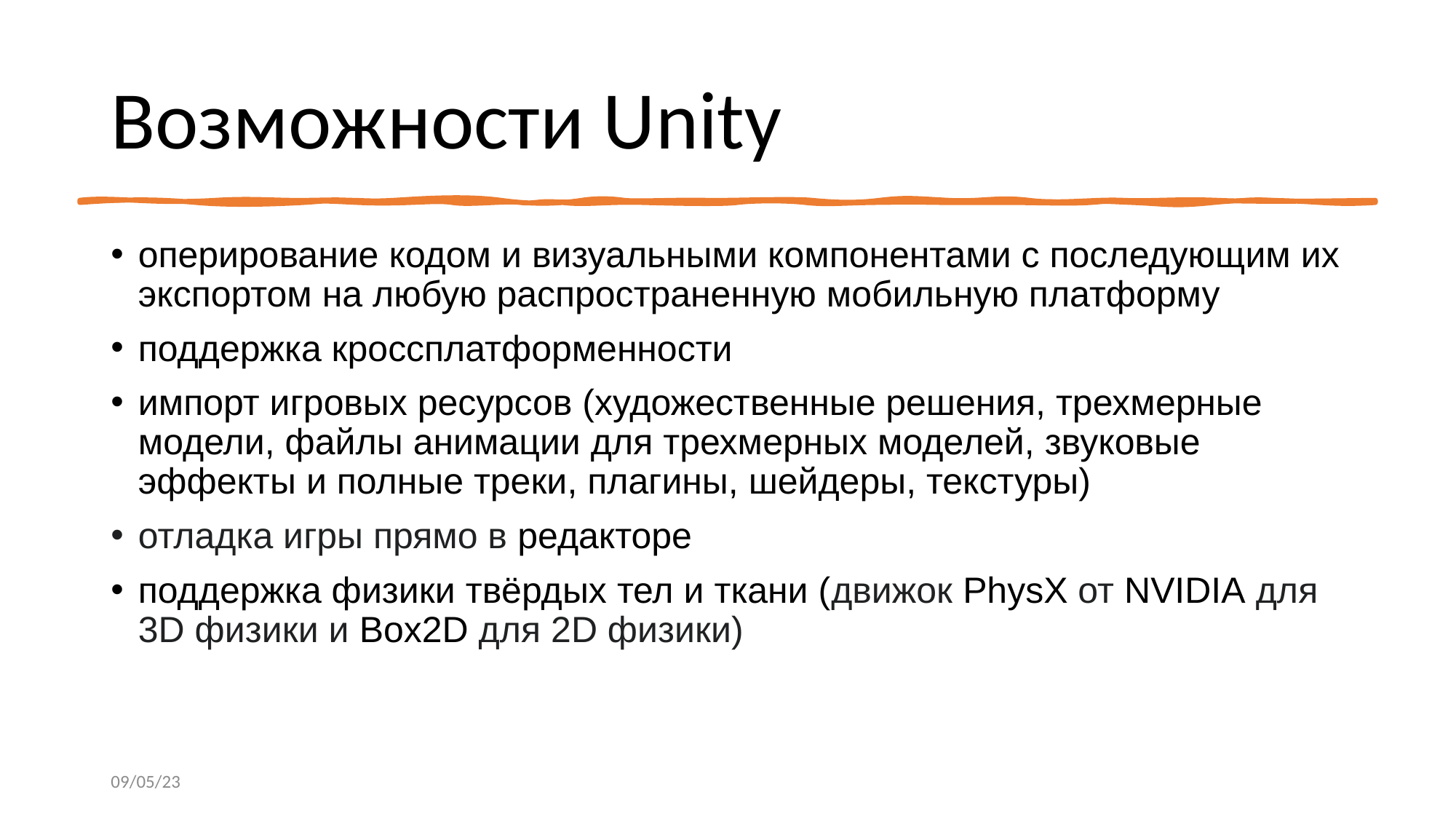

# Возможности Unity

оперирование кодом и визуальными компонентами с последующим их экспортом на любую распространенную мобильную платформу
поддержка кроссплатформенности
импорт игровых ресурсов (художественные решения, трехмерные модели, файлы анимации для трехмерных моделей, звуковые эффекты и полные треки, плагины, шейдеры, текстуры)
отладка игры прямо в редакторе
поддержка физики твёрдых тел и ткани (движок PhysX от NVIDIA для 3D физики и Box2D для 2D физики)
09/05/23
Николаева Анна
4